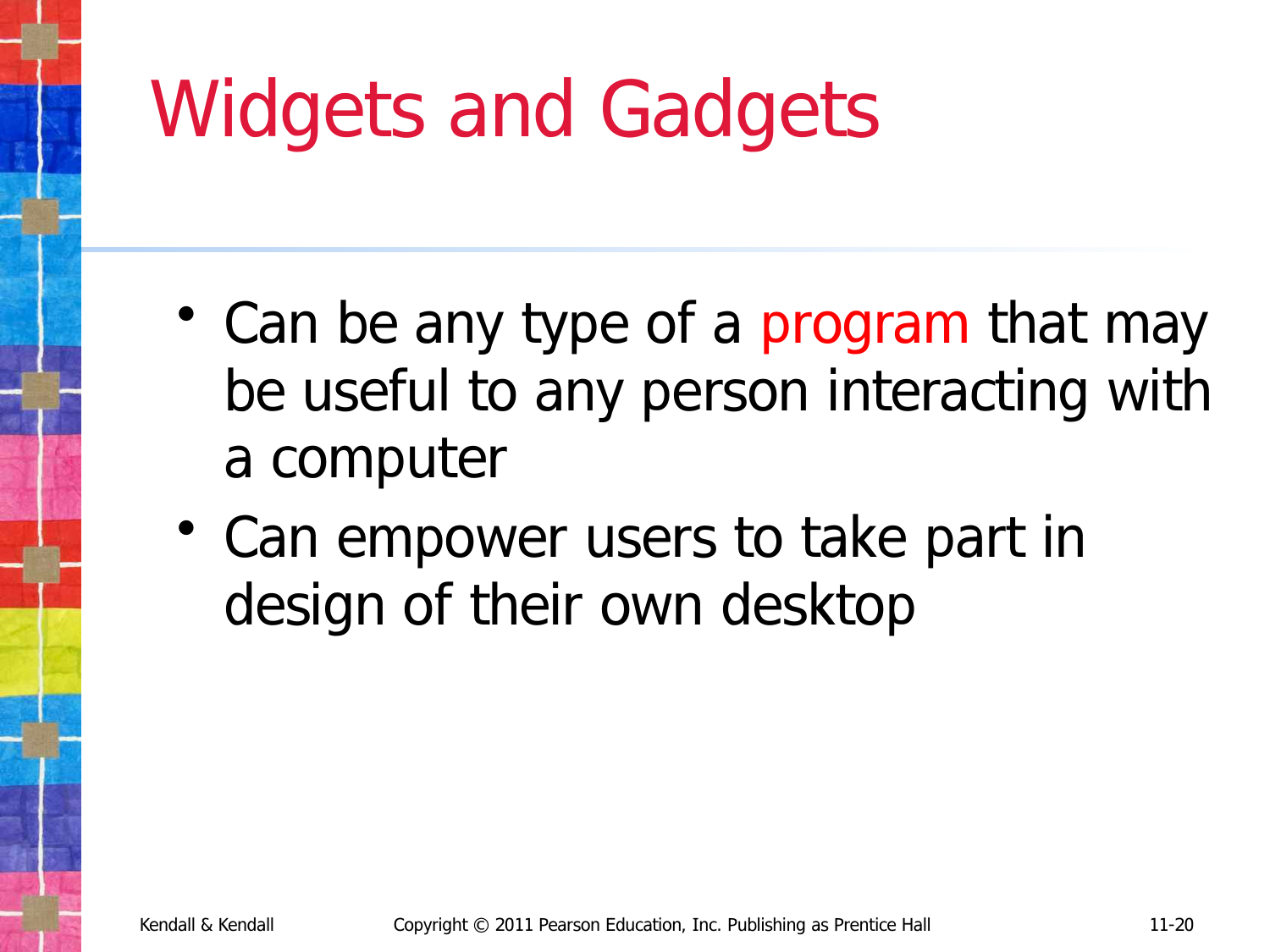

# Widgets and Gadgets
Can be any type of a program that may be useful to any person interacting with a computer
Can empower users to take part in design of their own desktop

Kendall & Kendall	Copyright © 2011 Pearson Education, Inc. Publishing as Prentice Hall
11-20